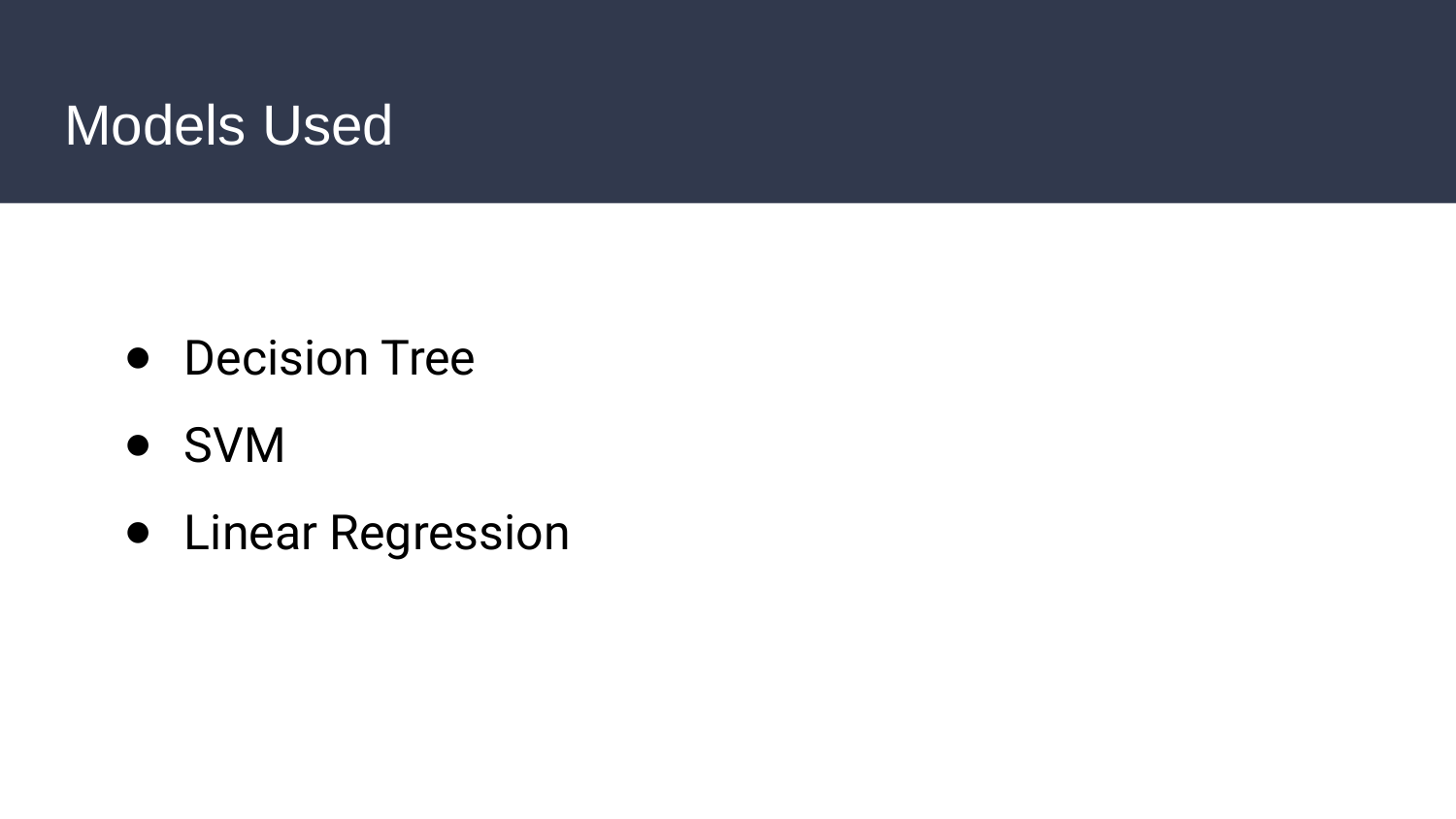

# Models Used

Decision Tree
SVM
Linear Regression